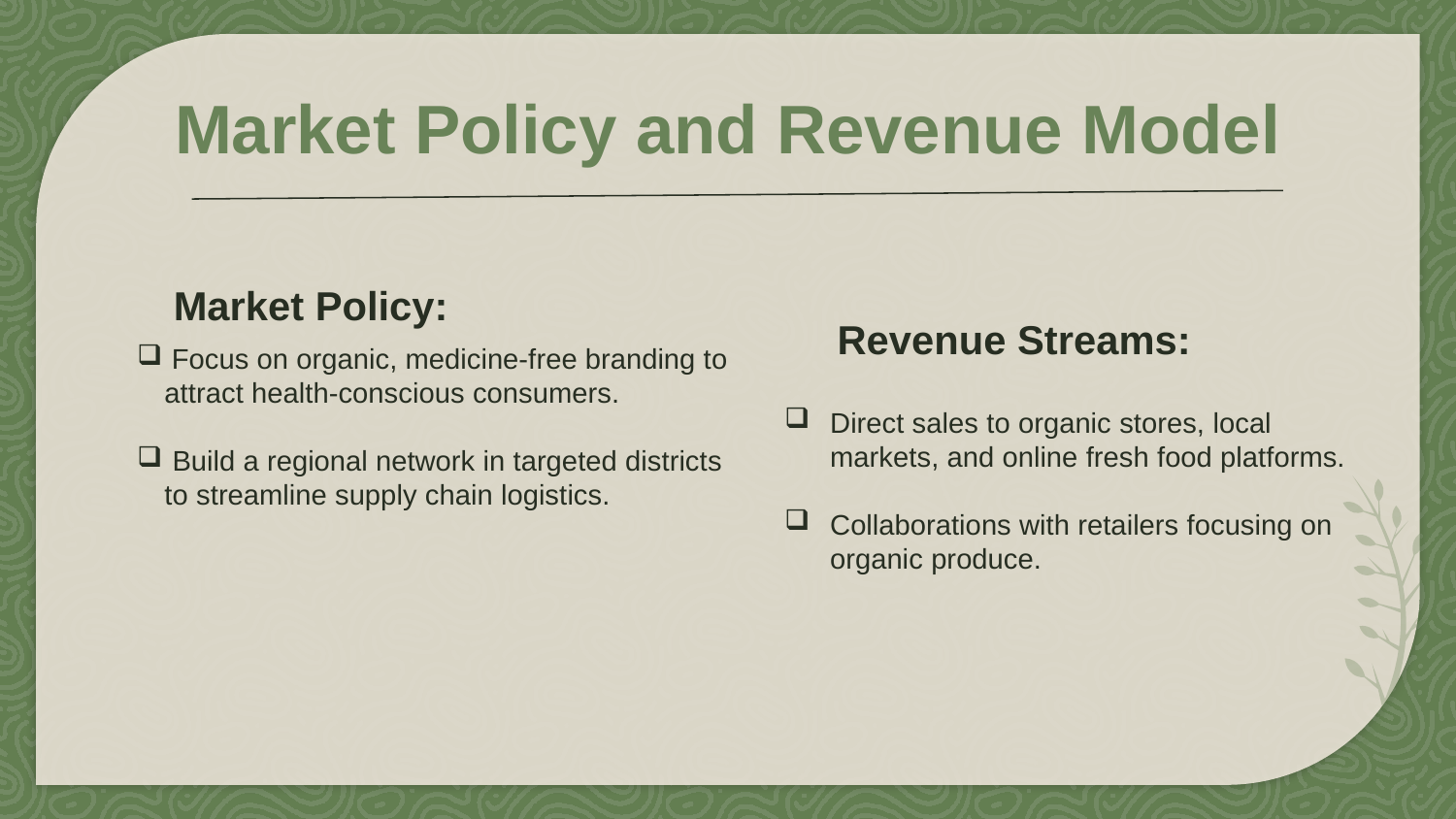

# Market Policy and Revenue Model
Market Policy:
Revenue Streams:
 Focus on organic, medicine-free branding to attract health-conscious consumers.

 Build a regional network in targeted districts to streamline supply chain logistics.

Direct sales to organic stores, local markets, and online fresh food platforms.

Collaborations with retailers focusing on organic produce.